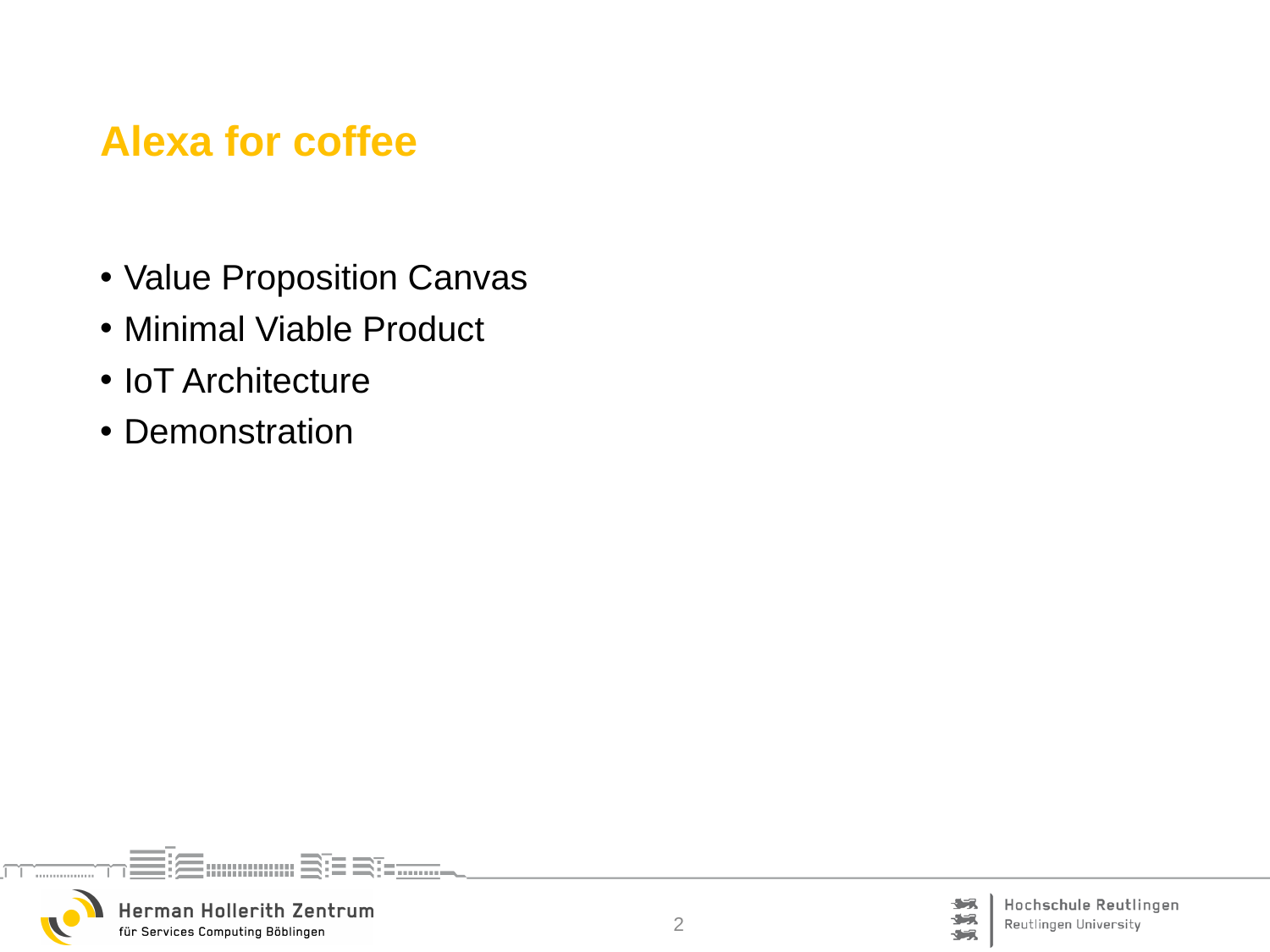

# Alexa for coffee
Value Proposition Canvas
Minimal Viable Product
IoT Architecture
Demonstration

2